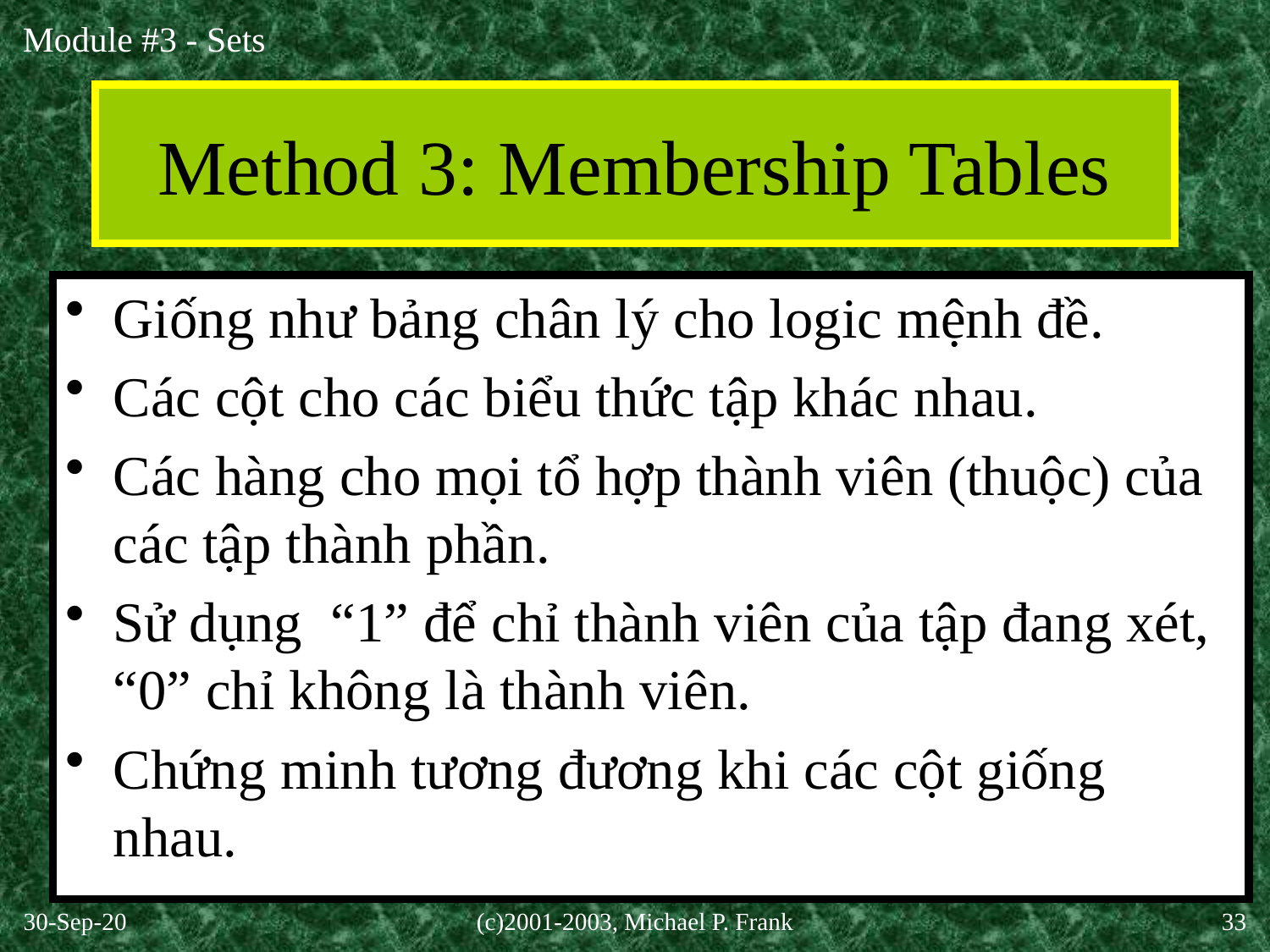

# Method 3: Membership Tables
Giống như bảng chân lý cho logic mệnh đề.
Các cột cho các biểu thức tập khác nhau.
Các hàng cho mọi tổ hợp thành viên (thuộc) của các tập thành phần.
Sử dụng  “1” để chỉ thành viên của tập đang xét, “0” chỉ không là thành viên.
Chứng minh tương đương khi các cột giống nhau.
30-Sep-20
(c)2001-2003, Michael P. Frank
33